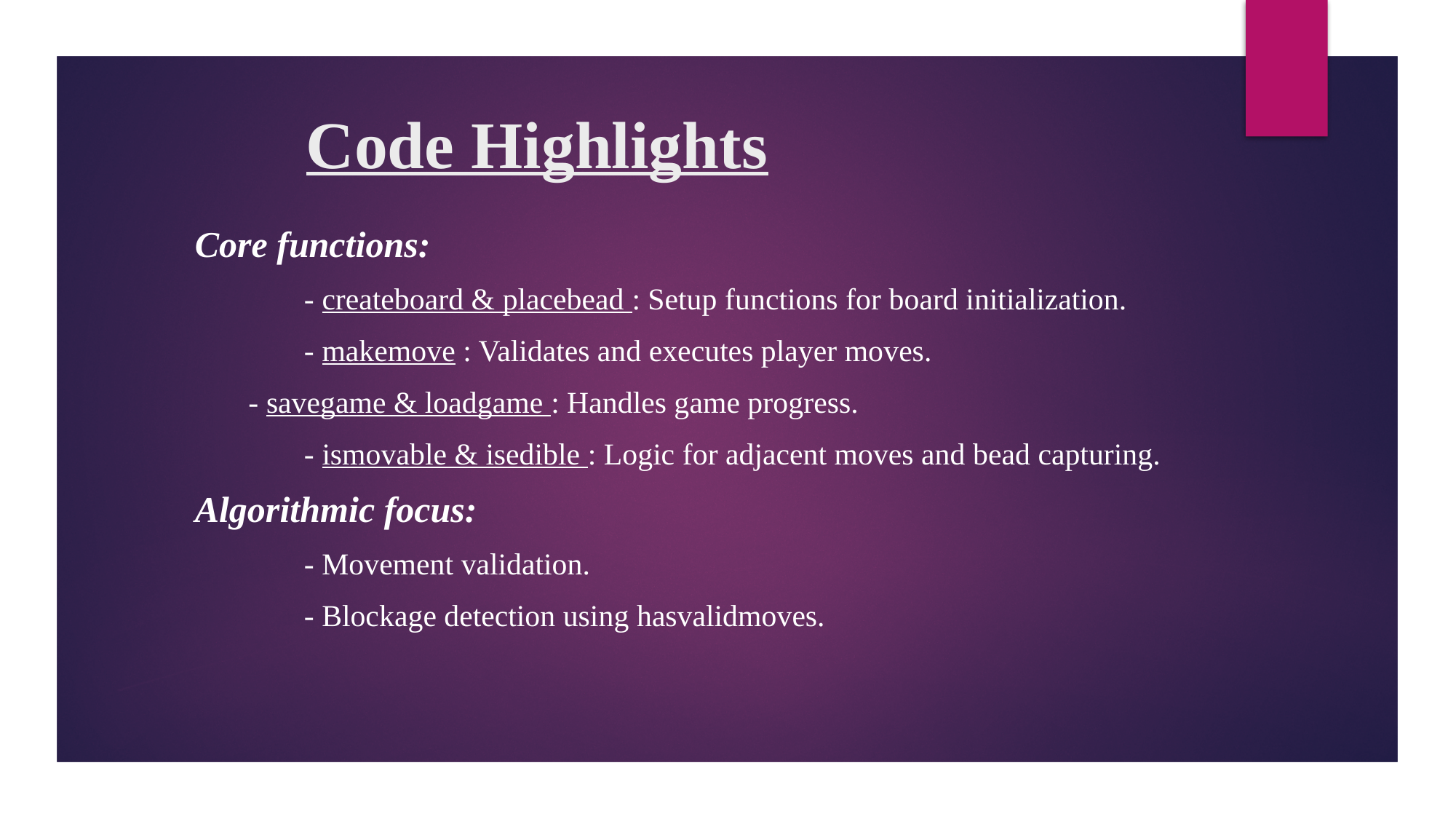

# Code Highlights
	Core functions:
		- createboard & placebead : Setup functions for board initialization.
		- makemove : Validates and executes player moves.
	       - savegame & loadgame : Handles game progress.
		- ismovable & isedible : Logic for adjacent moves and bead capturing.
	Algorithmic focus:
		- Movement validation.
		- Blockage detection using hasvalidmoves.